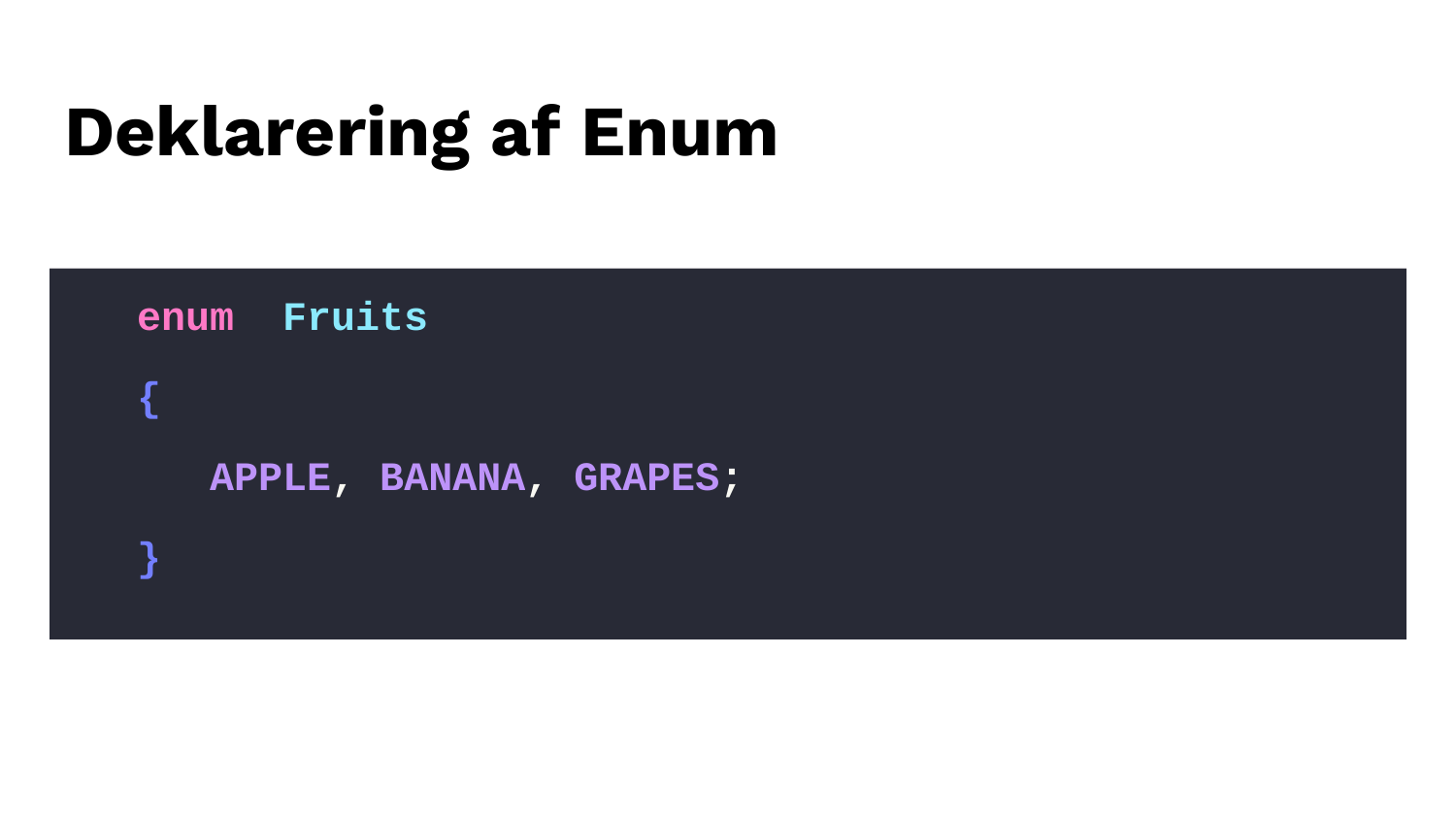

# Deklarering af Enum
enum  Fruits
{
   APPLE, BANANA, GRAPES;
}